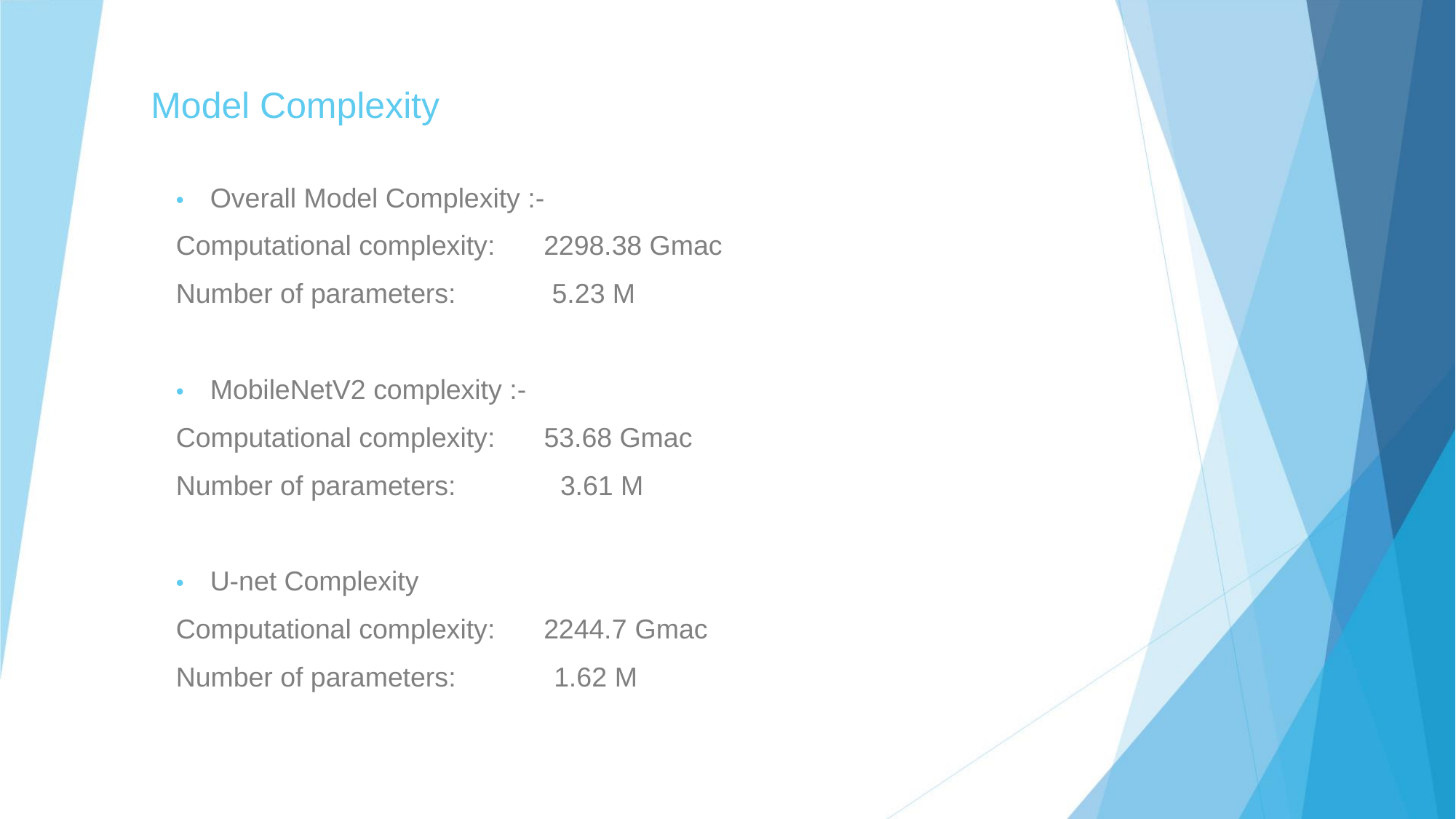

Model Complexity
• Overall Model Complexity :-
Computational complexity: 2298.38 Gmac
Number of parameters:
5.23 M
• MobileNetV2 complexity :-
Computational complexity: 53.68 Gmac
Number of parameters:
3.61 M
• U-net Complexity
Computational complexity: 2244.7 Gmac
Number of parameters: 1.62 M